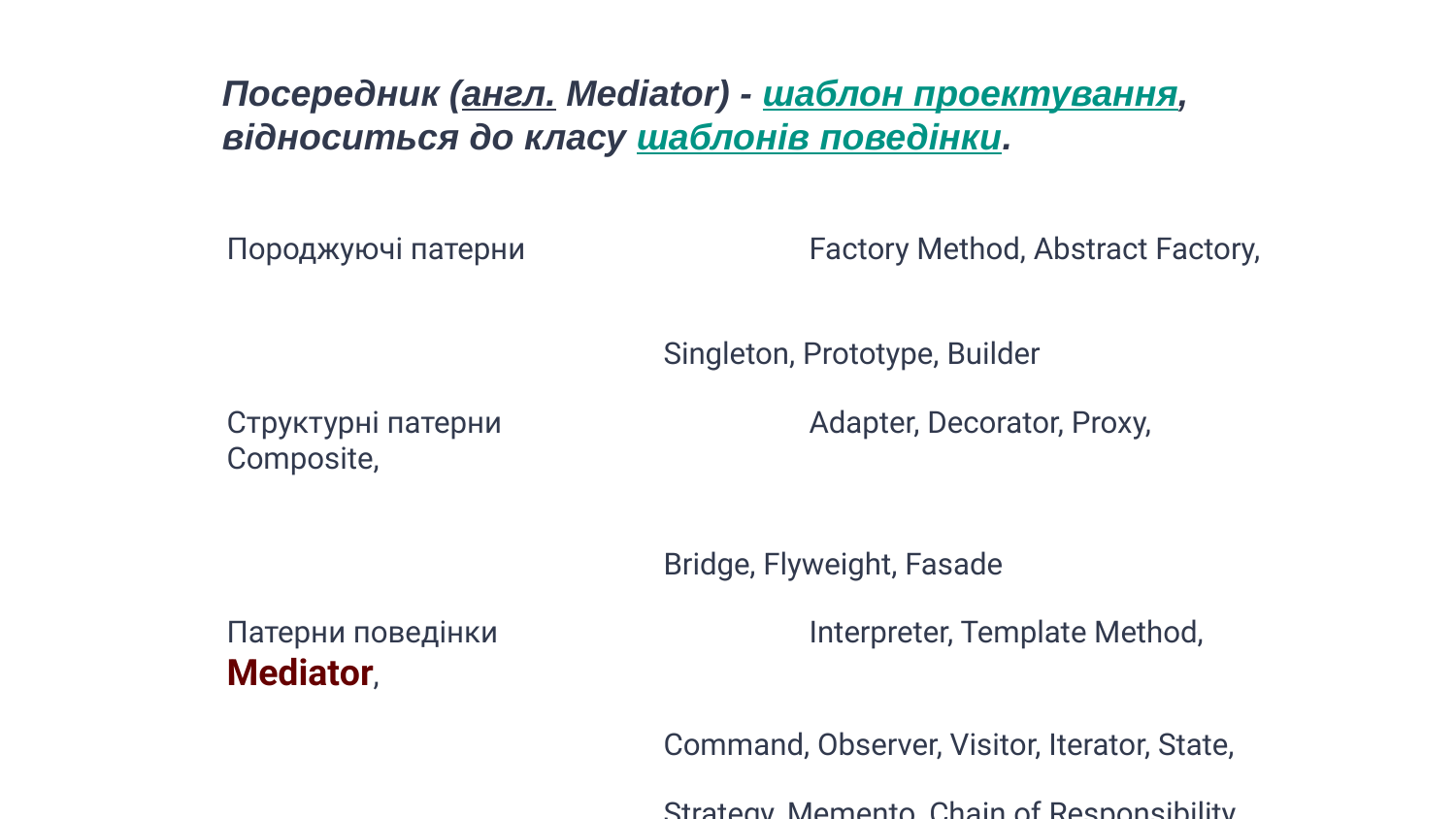

Посередник (англ. Mediator) - шаблон проектування, відноситься до класу шаблонів поведінки.
Породжуючі патерни		Factory Method, Abstract Factory,
Singleton, Prototype, Builder
Структурні патерни			Adapter, Decorator, Proxy, Composite,
Bridge, Flyweight, Fasade
Патерни поведінки			Interpreter, Template Method, Mediator,
Command, Observer, Visitor, Iterator, State,
Strategy, Memento, Chain of Responsibility